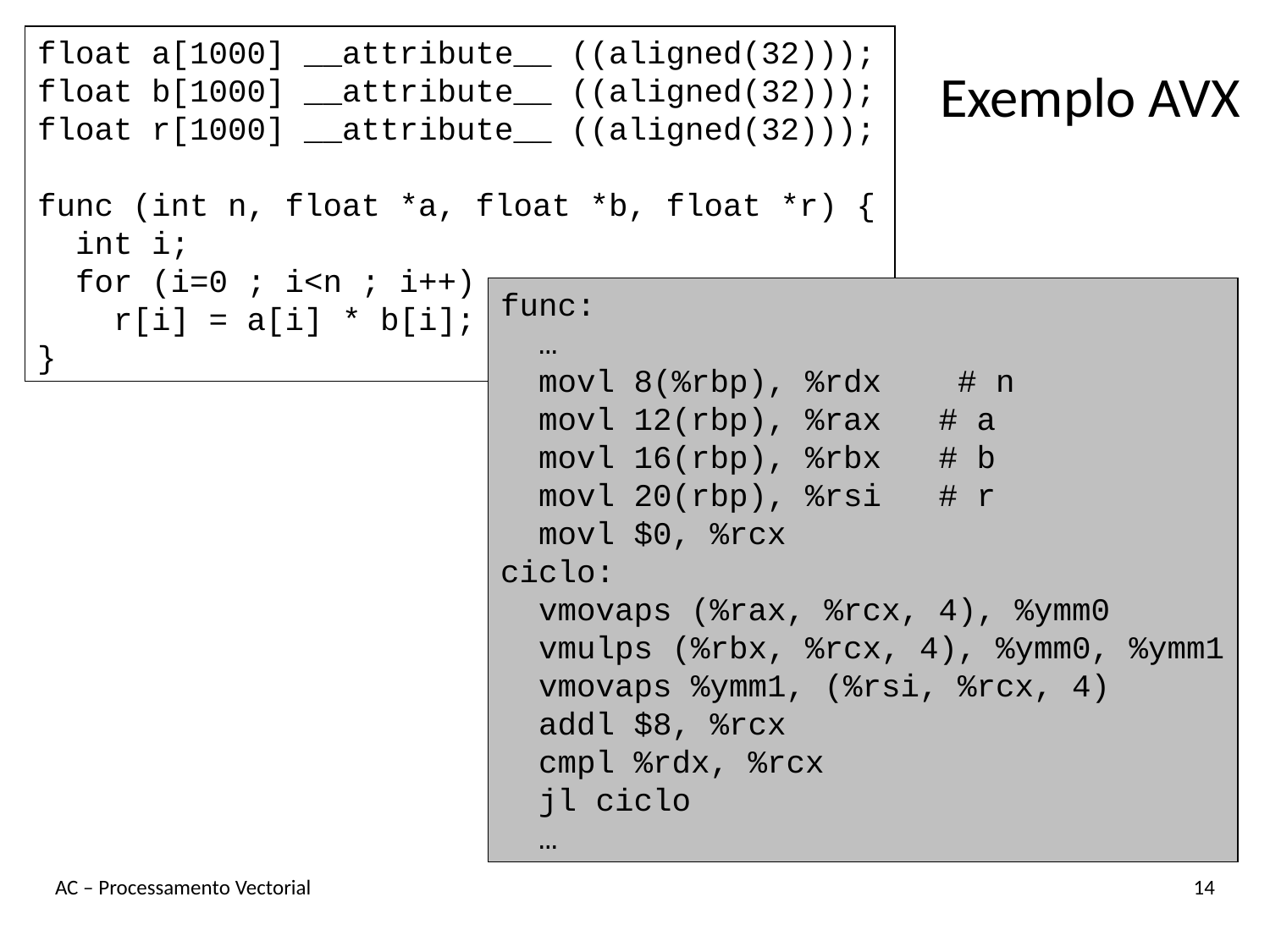

float a[1000] __attribute__ ((aligned(32)));
float b[1000] __attribute__ ((aligned(32)));
float r[1000] __attribute__ ((aligned(32)));

func (int n, float *a, float *b, float *r) {
  int i;
  for (i=0 ; i<n ; i++)
    r[i] = a[i] * b[i];
}
# Exemplo AVX
func:
  …
  movl 8(%rbp), %rdx    # n
  movl 12(rbp), %rax   # a
  movl 16(rbp), %rbx   # b
  movl 20(rbp), %rsi   # r
  movl $0, %rcx
ciclo:
  vmovaps (%rax, %rcx, 4), %ymm0
  vmulps (%rbx, %rcx, 4), %ymm0, %ymm1
  vmovaps %ymm1, (%rsi, %rcx, 4)
  addl $8, %rcx
  cmpl %rdx, %rcx
  jl ciclo
  …
AC – Processamento Vectorial
14